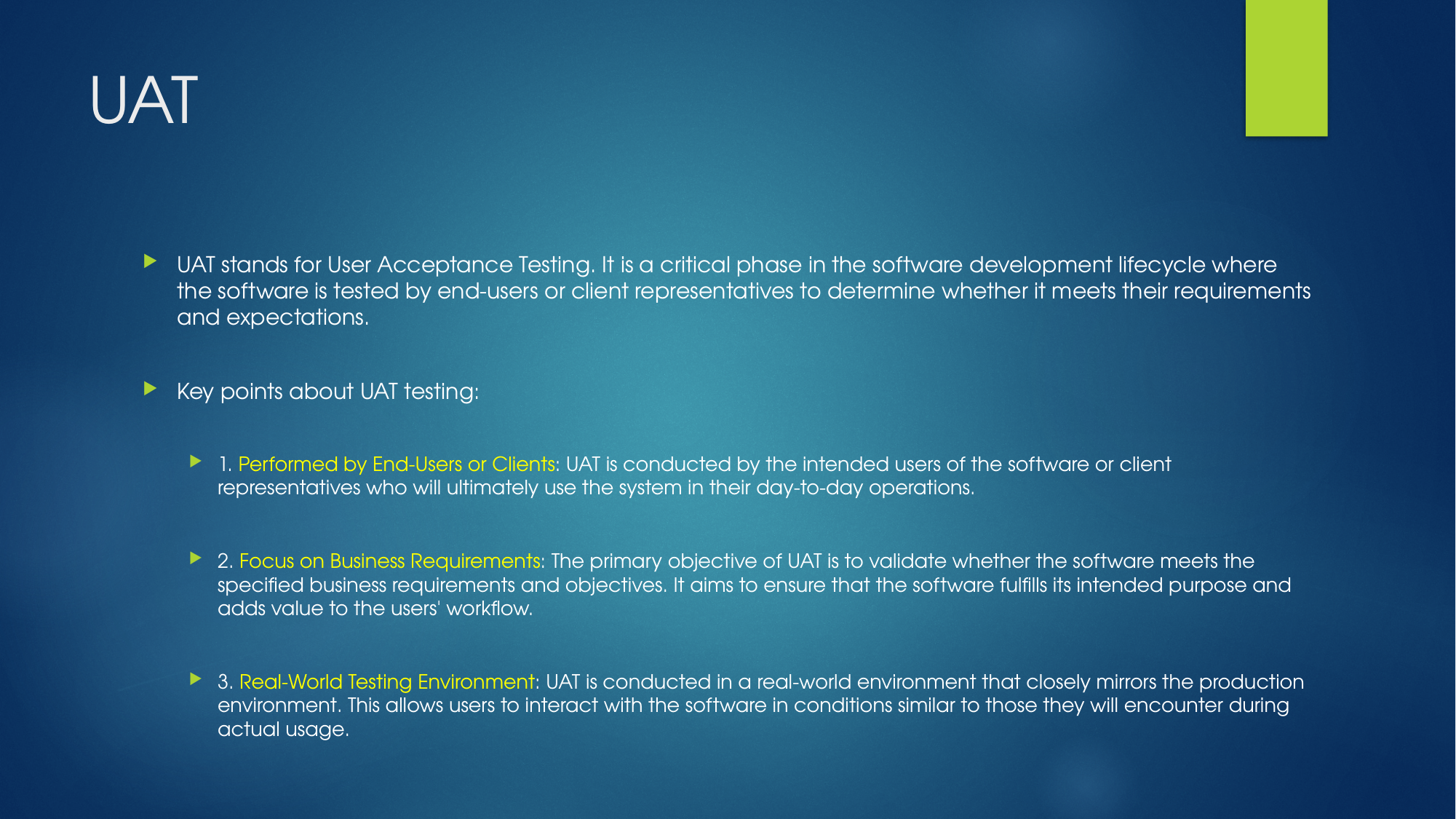

# UAT
UAT stands for User Acceptance Testing. It is a critical phase in the software development lifecycle where the software is tested by end-users or client representatives to determine whether it meets their requirements and expectations.

Key points about UAT testing:

1. Performed by End-Users or Clients: UAT is conducted by the intended users of the software or client representatives who will ultimately use the system in their day-to-day operations.

2. Focus on Business Requirements: The primary objective of UAT is to validate whether the software meets the specified business requirements and objectives. It aims to ensure that the software fulfills its intended purpose and adds value to the users' workflow.

3. Real-World Testing Environment: UAT is conducted in a real-world environment that closely mirrors the production environment. This allows users to interact with the software in conditions similar to those they will encounter during actual usage.